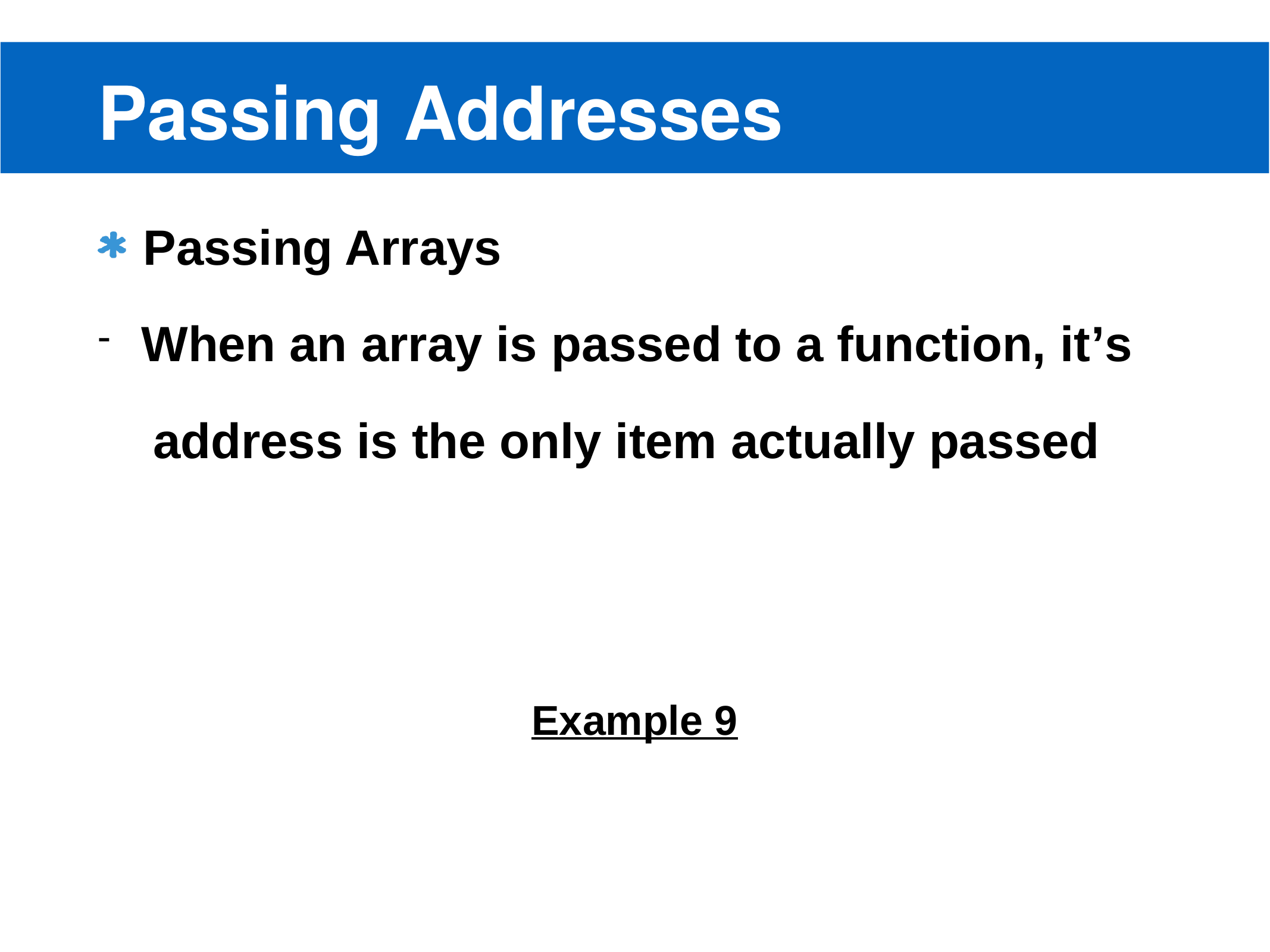

# Passing Addresses

Passing Arrays
When an array is passed to a function, it’s
    address is the only item actually passed

Example 9